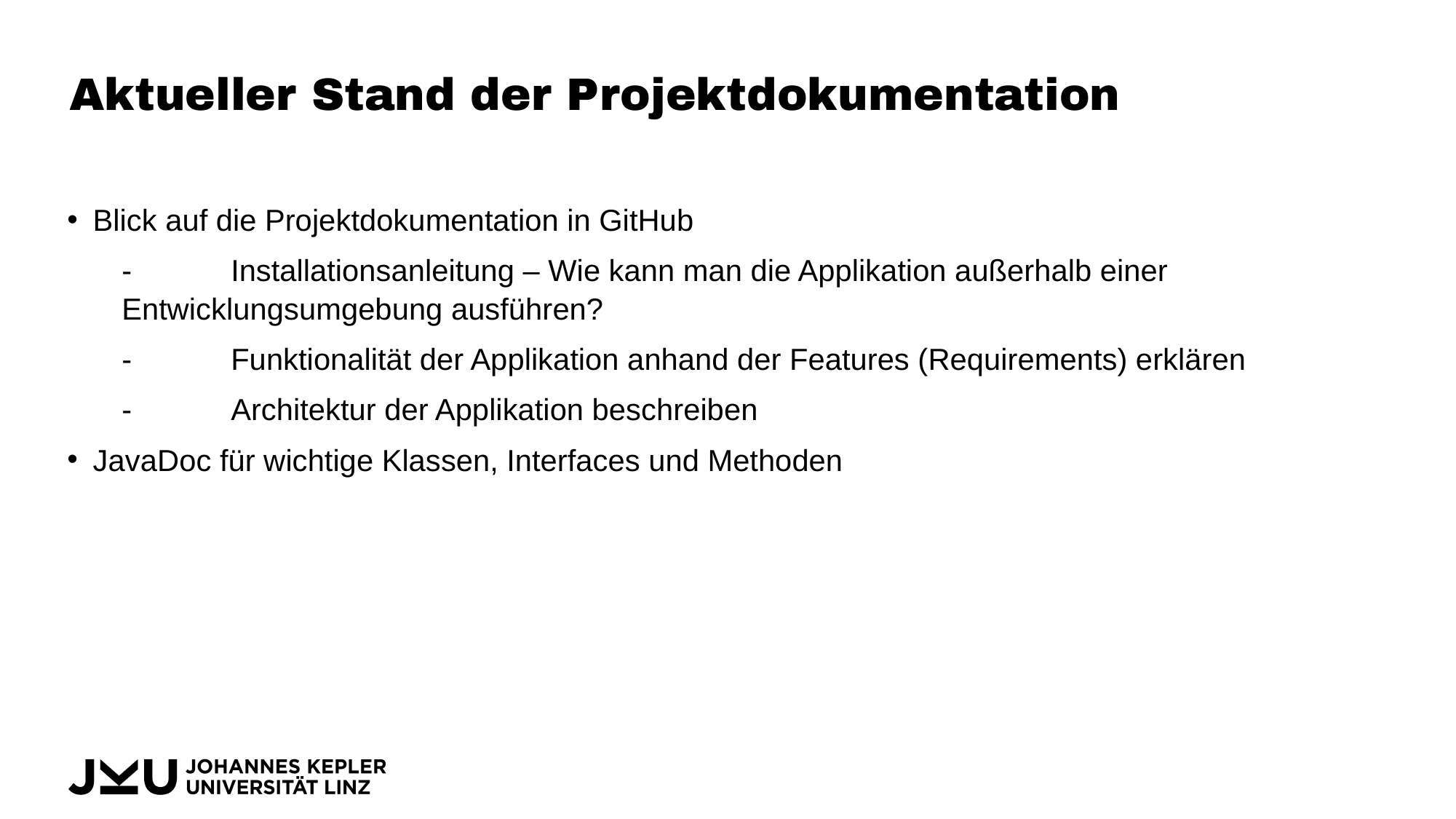

# Aktueller Stand der Projektdokumentation
Blick auf die Projektdokumentation in GitHub
-	Installationsanleitung – Wie kann man die Applikation außerhalb einer Entwicklungsumgebung ausführen?
-	Funktionalität der Applikation anhand der Features (Requirements) erklären
-	Architektur der Applikation beschreiben
JavaDoc für wichtige Klassen, Interfaces und Methoden